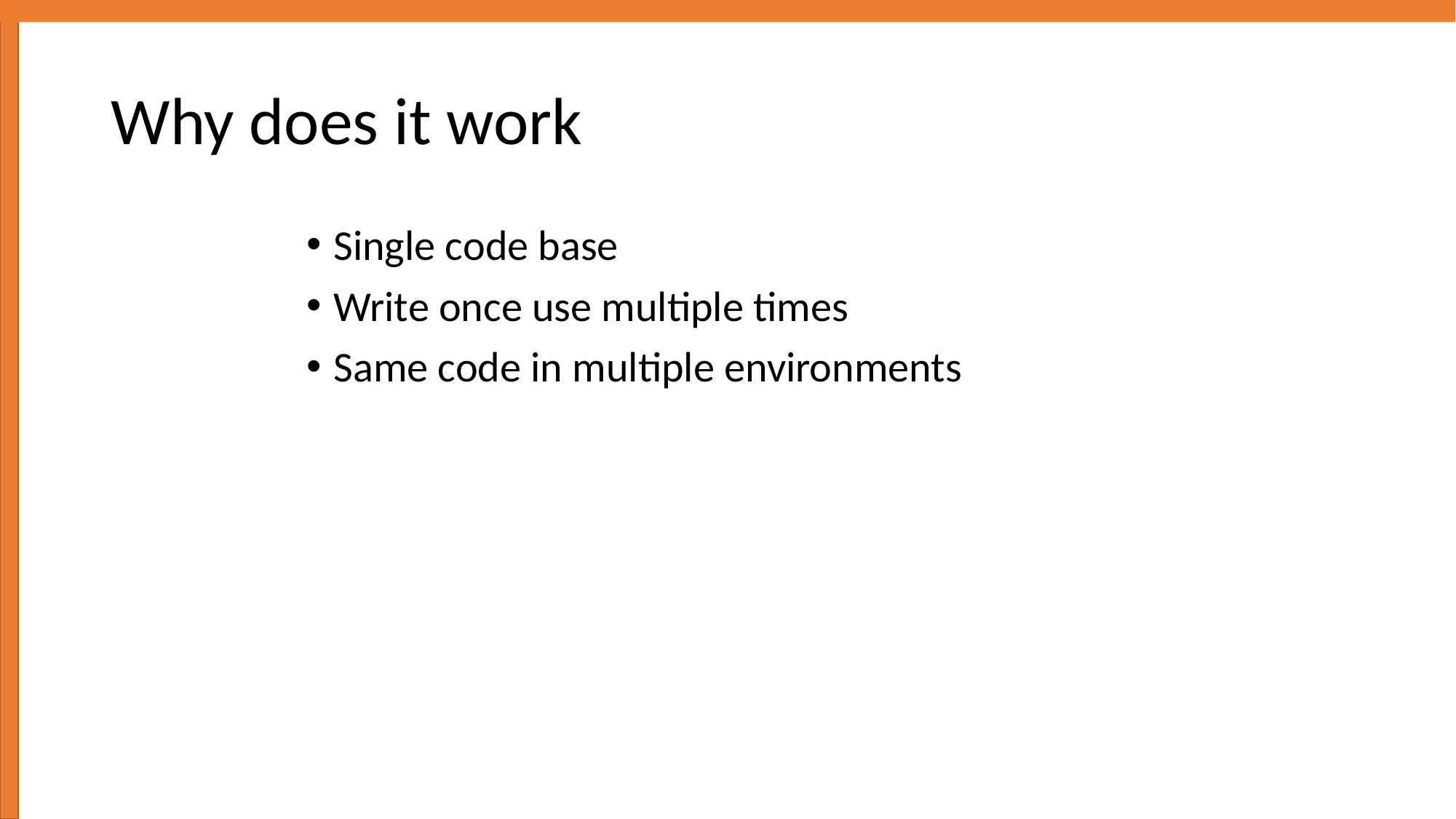

# Why does it work
Single code base
Write once use multiple times
Same code in multiple environments